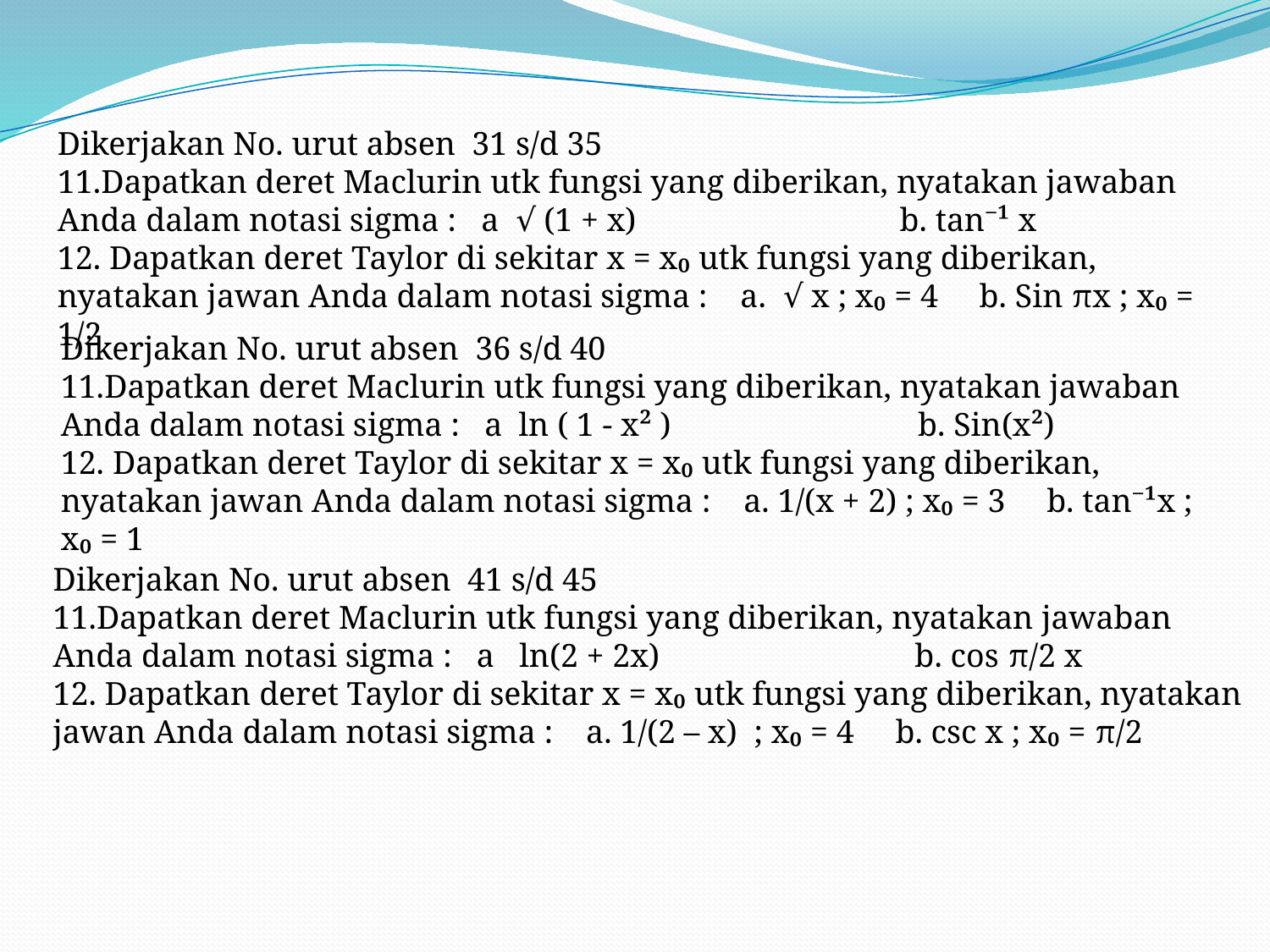

Dikerjakan No. urut absen  31 s/d 35
11.Dapatkan deret Maclurin utk fungsi yang diberikan, nyatakan jawaban Anda dalam notasi sigma :   a  √ (1 + x)                                b. tan⁻¹ x
12. Dapatkan deret Taylor di sekitar x = x₀ utk fungsi yang diberikan, nyatakan jawan Anda dalam notasi sigma :    a.  √ x ; x₀ = 4     b. Sin πx ; x₀ = 1/2
Dikerjakan No. urut absen  36 s/d 40
11.Dapatkan deret Maclurin utk fungsi yang diberikan, nyatakan jawaban Anda dalam notasi sigma :   a  ln ( 1 - x² )                              b. Sin(x²)
12. Dapatkan deret Taylor di sekitar x = x₀ utk fungsi yang diberikan, nyatakan jawan Anda dalam notasi sigma :    a. 1/(x + 2) ; x₀ = 3     b. tan⁻¹x ; x₀ = 1
Dikerjakan No. urut absen  41 s/d 45
11.Dapatkan deret Maclurin utk fungsi yang diberikan, nyatakan jawaban Anda dalam notasi sigma :   a   ln(2 + 2x)                               b. cos π/2 x
12. Dapatkan deret Taylor di sekitar x = x₀ utk fungsi yang diberikan, nyatakan jawan Anda dalam notasi sigma :    a. 1/(2 – x)  ; x₀ = 4     b. csc x ; x₀ = π/2